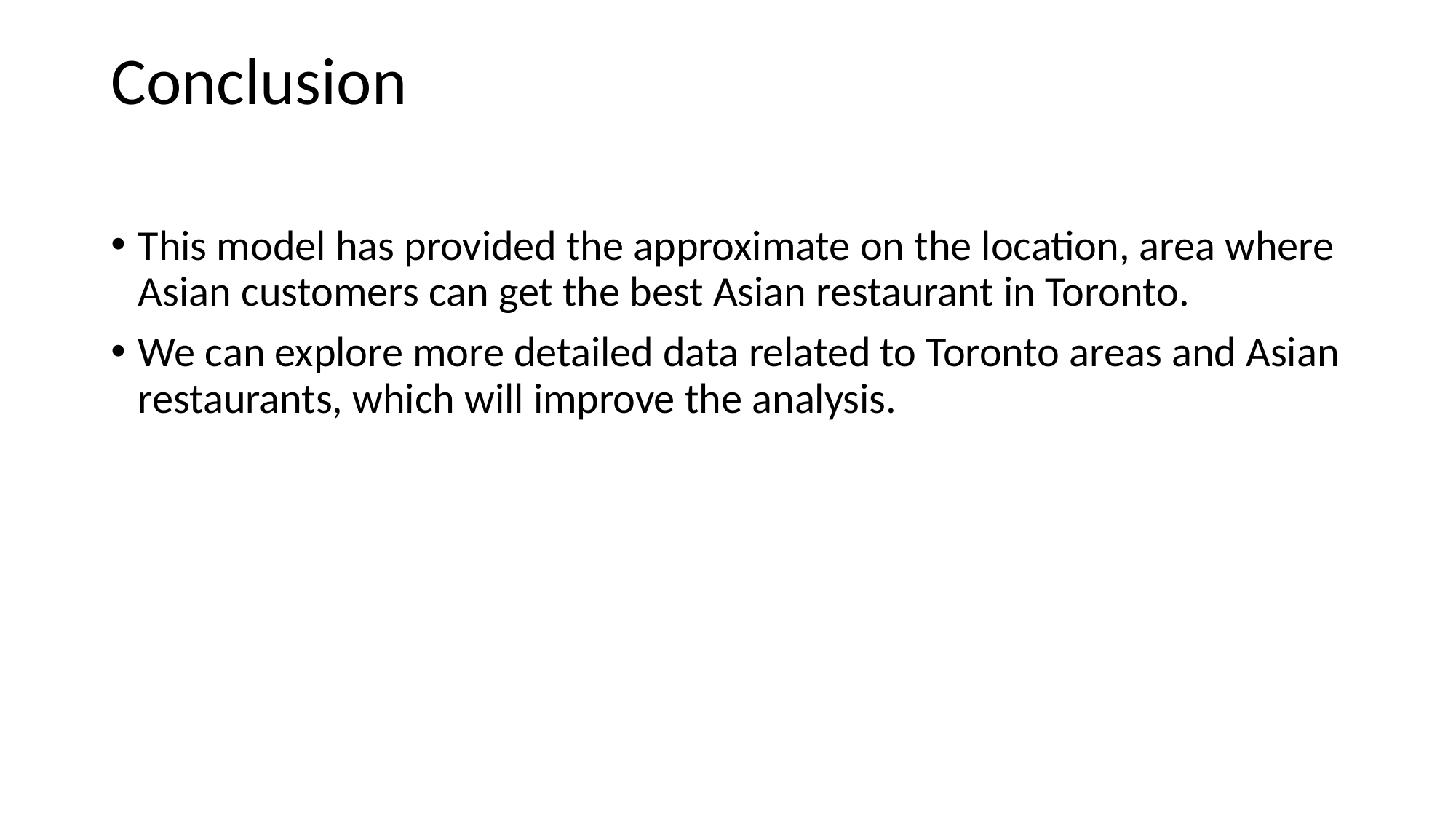

# Conclusion
This model has provided the approximate on the location, area where Asian customers can get the best Asian restaurant in Toronto.
We can explore more detailed data related to Toronto areas and Asian restaurants, which will improve the analysis.